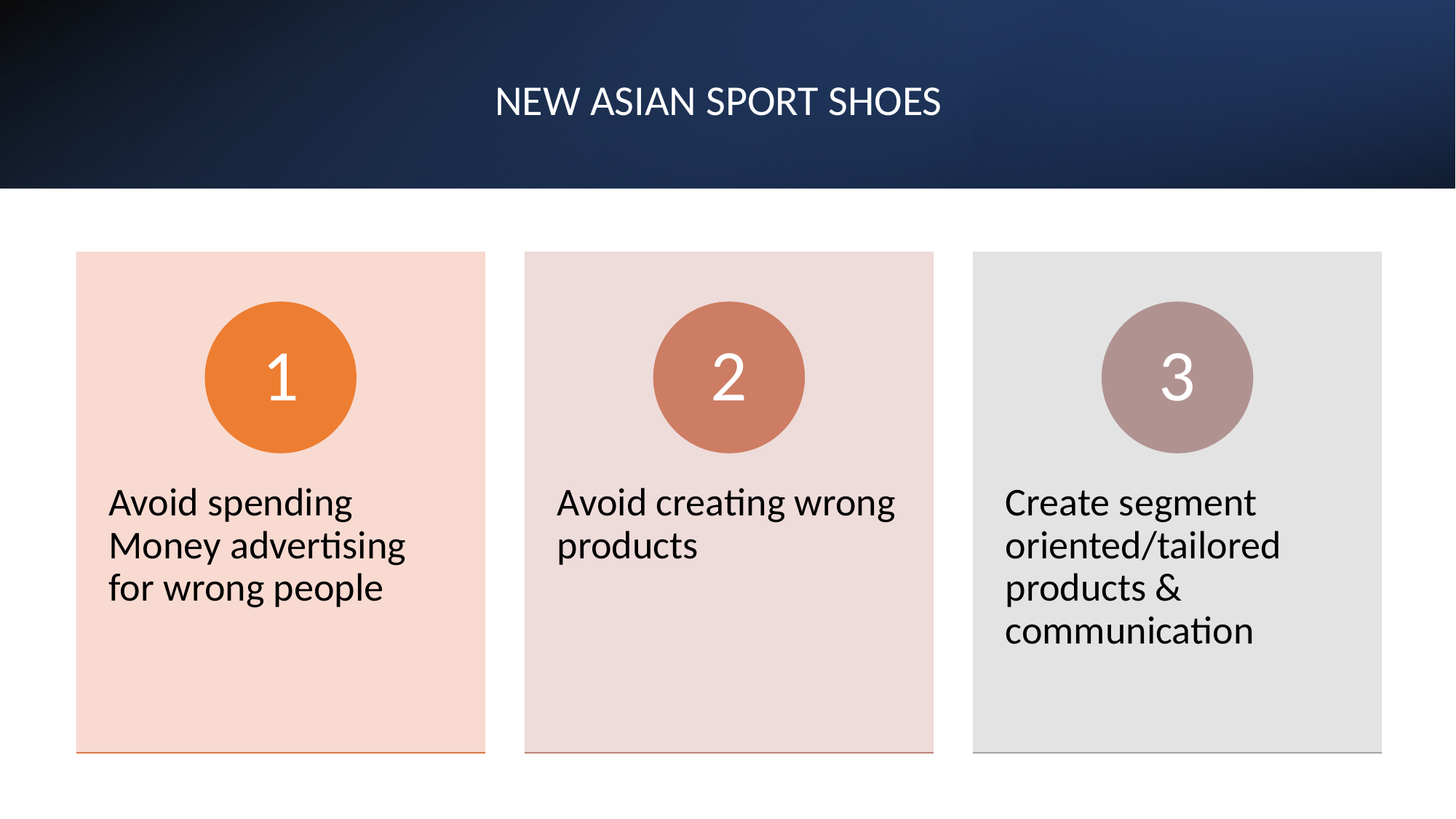

NEW ASIAN SPORT SHOES
Avoid spending Money advertising for wrong people
1
Avoid creating wrong products
2
Create segment oriented/tailored products & communication
3